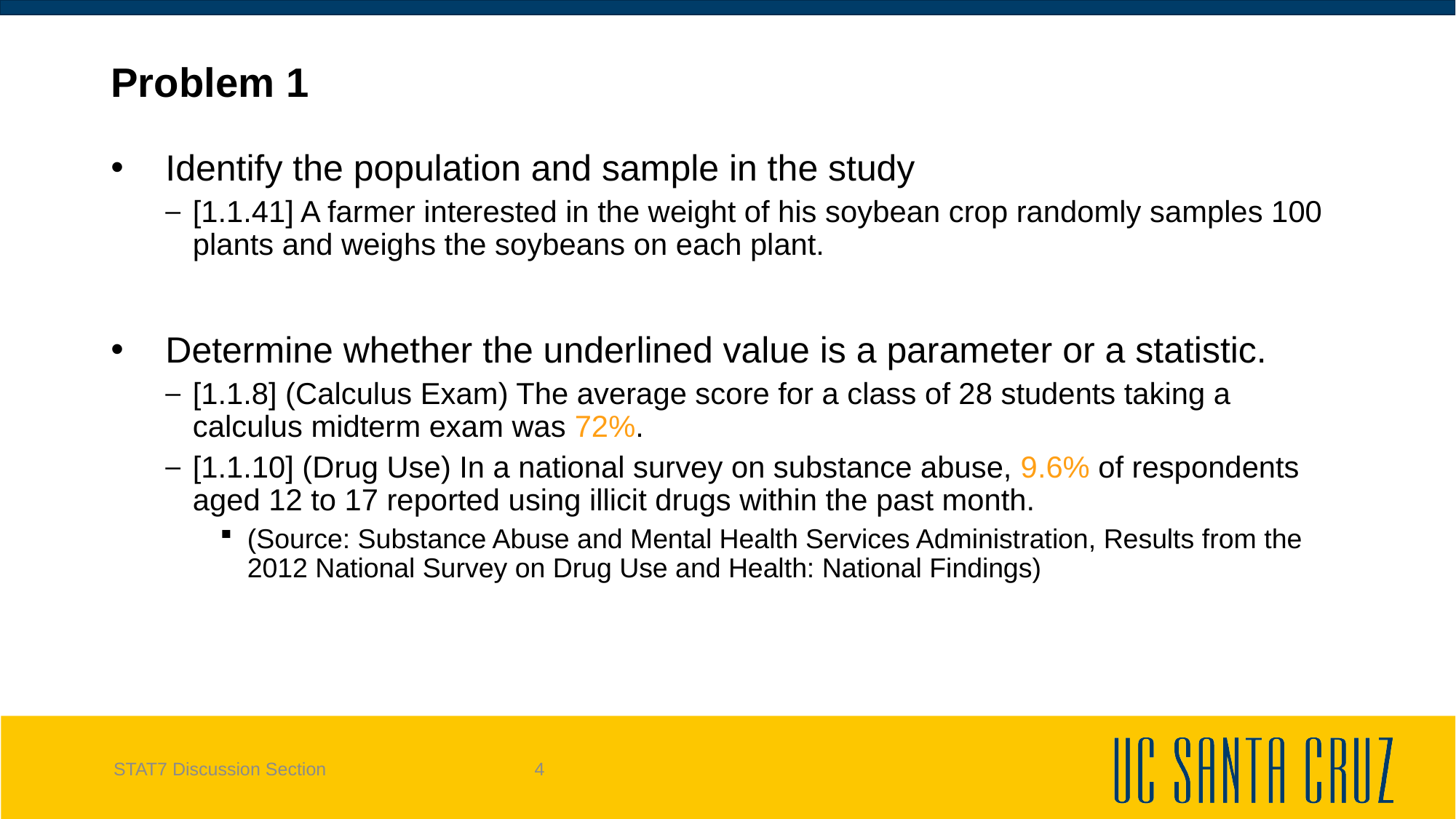

STAT7 Discussion Section
# Problem 1
Identify the population and sample in the study
[1.1.41] A farmer interested in the weight of his soybean crop randomly samples 100 plants and weighs the soybeans on each plant.

Determine whether the underlined value is a parameter or a statistic.
[1.1.8] (Calculus Exam) The average score for a class of 28 students taking a calculus midterm exam was 72%.
[1.1.10] (Drug Use) In a national survey on substance abuse, 9.6% of respondents aged 12 to 17 reported using illicit drugs within the past month.
(Source: Substance Abuse and Mental Health Services Administration, Results from the 2012 National Survey on Drug Use and Health: National Findings)
4